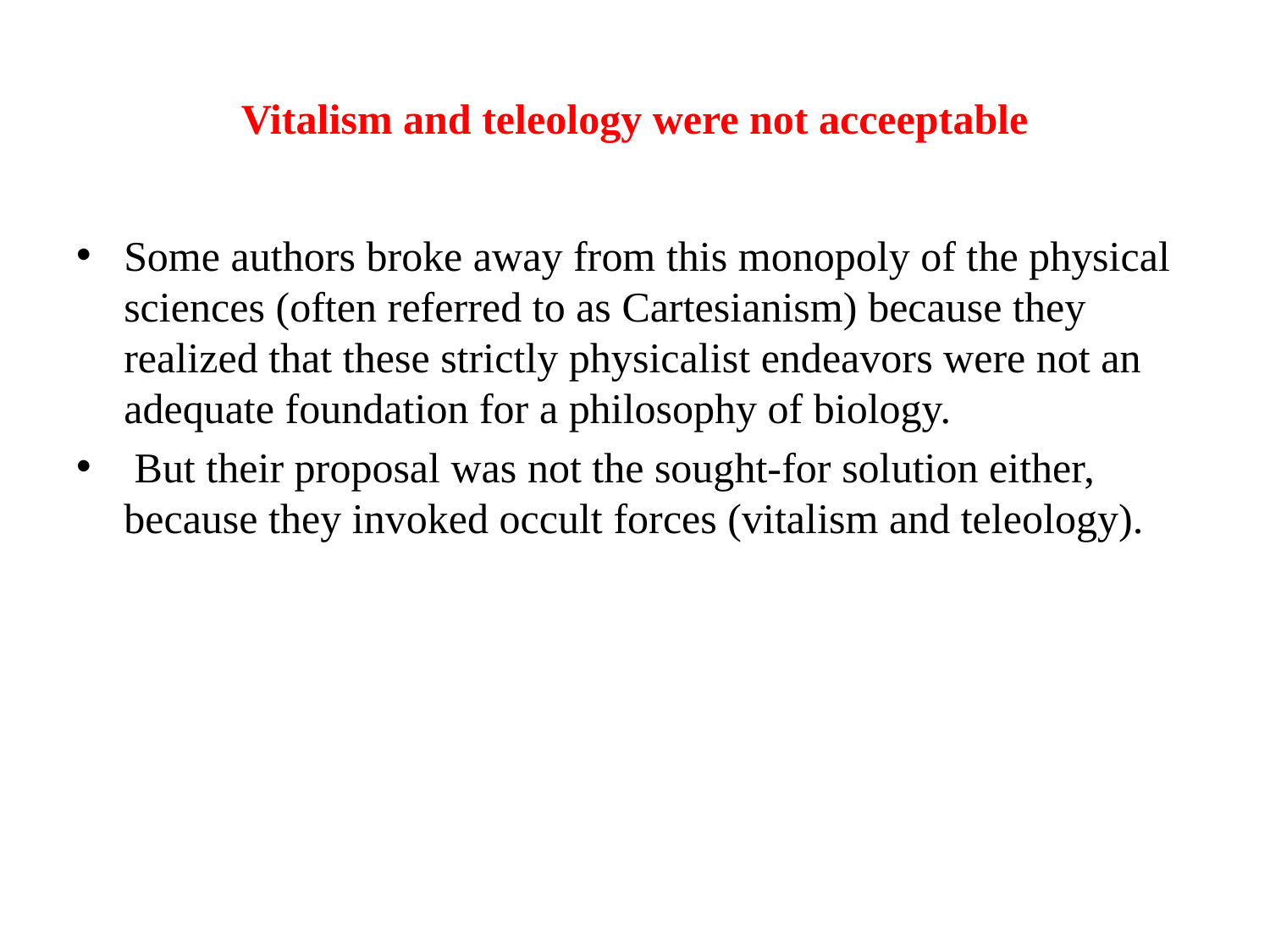

# Vitalism and teleology were not acceeptable
Some authors broke away from this monopoly of the physical sciences (often referred to as Cartesianism) because they realized that these strictly physicalist endeavors were not an adequate foundation for a philosophy of biology.
 But their proposal was not the sought-for solution either, because they invoked occult forces (vitalism and teleology).